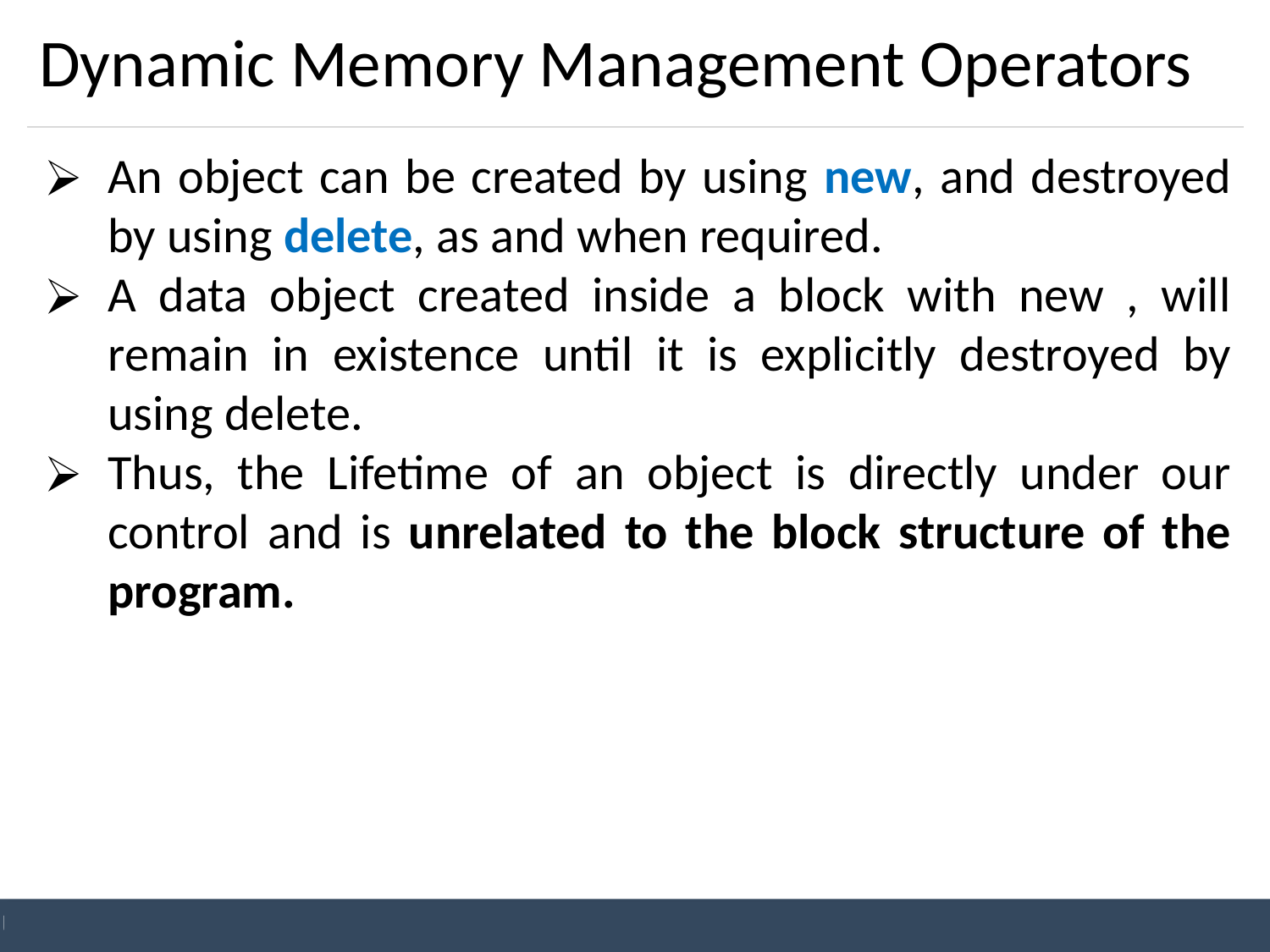

# Dynamic Memory Management Operators

An object can be created by using new, and destroyed by using delete, as and when required.
A data object created inside a block with new , will remain in existence until it is explicitly destroyed by using delete.
Thus, the Lifetime of an object is directly under our control and is unrelated to the block structure of the program.

Unit 3: Tokens and Expressions & Control Structure
Prepared By: Nishat Shaikh
85